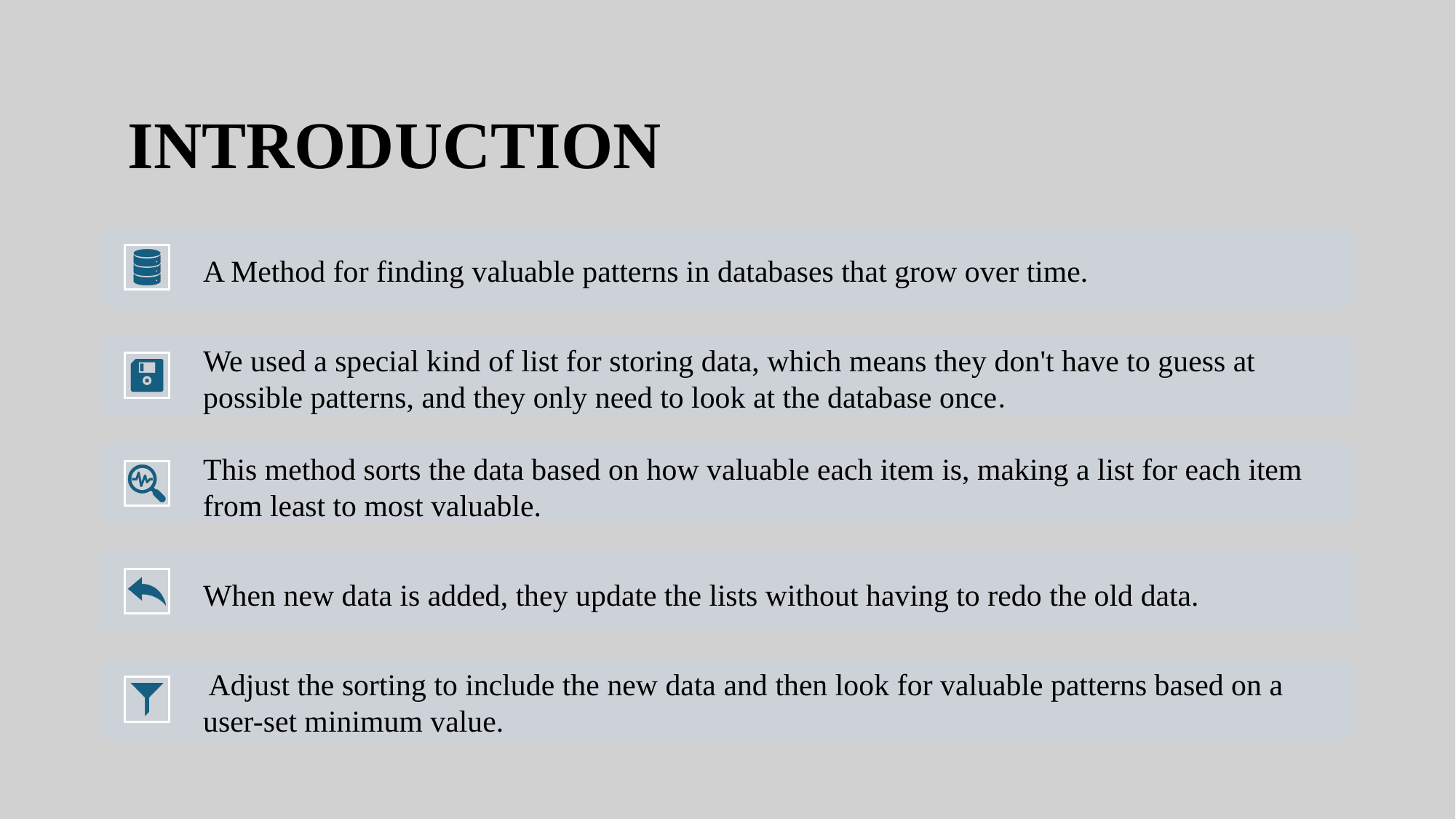

# INTRODUCTION
A Method for finding valuable patterns in databases that grow over time.
We used a special kind of list for storing data, which means they don't have to guess at possible patterns, and they only need to look at the database once.
This method sorts the data based on how valuable each item is, making a list for each item from least to most valuable.
When new data is added, they update the lists without having to redo the old data.
 Adjust the sorting to include the new data and then look for valuable patterns based on a user-set minimum value.